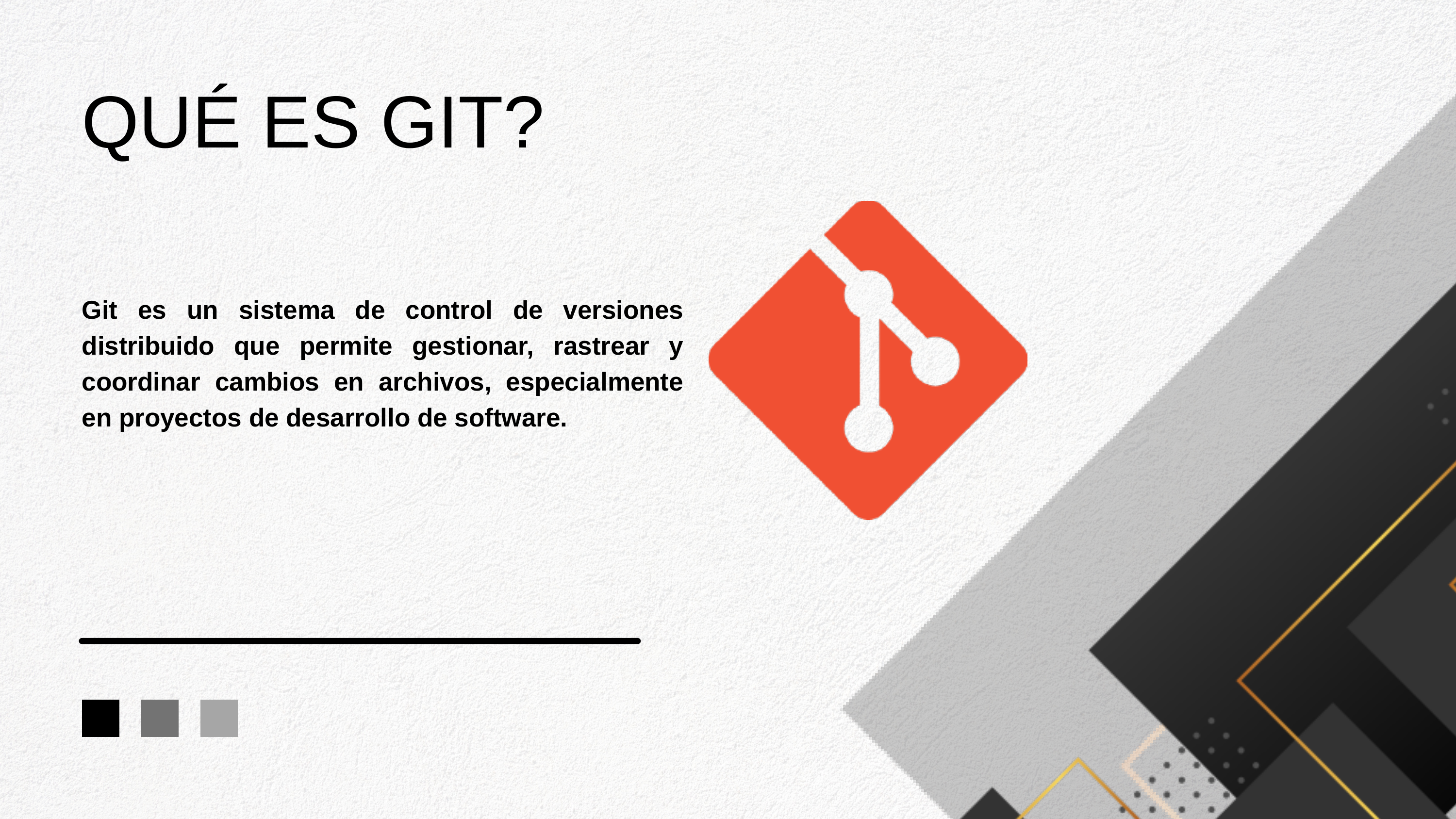

QUÉ ES GIT?

Git es un sistema de control de versiones distribuido que permite gestionar, rastrear y coordinar cambios en archivos, especialmente en proyectos de desarrollo de software.